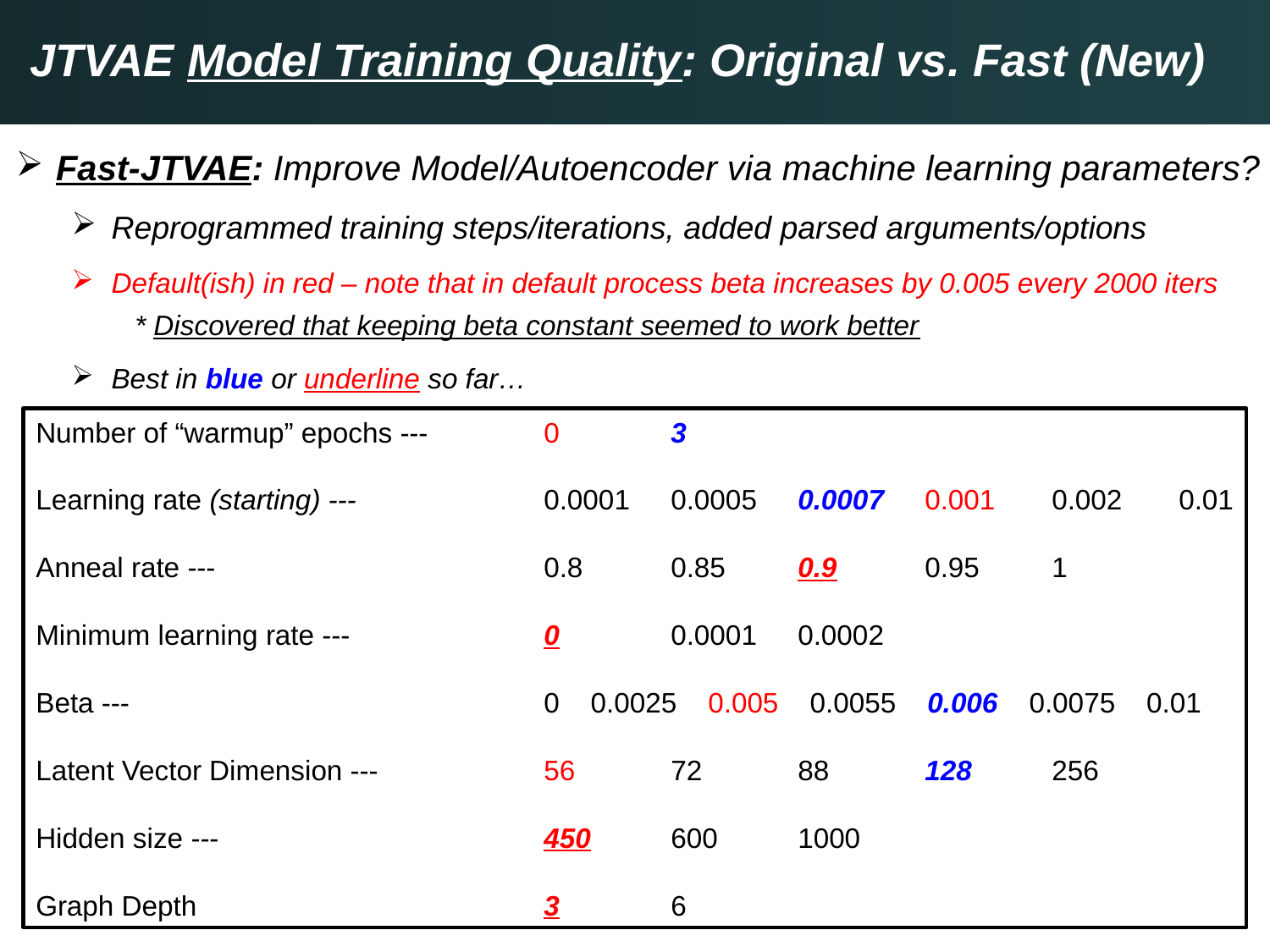

JTVAE Model Training Quality: Original vs. Fast (New)
Fast-JTVAE: Improve Model/Autoencoder via machine learning parameters?
Reprogrammed training steps/iterations, added parsed arguments/options
Default(ish) in red – note that in default process beta increases by 0.005 every 2000 iters
* Discovered that keeping beta constant seemed to work better
Best in blue or underline so far…

Number of “warmup” epochs ---	0	3

Learning rate (starting) ---		0.0001	0.0005	0.0007	0.001	0.002	0.01

Anneal rate ---			0.8	0.85	0.9	0.95	1

Minimum learning rate ---		0	0.0001	0.0002

Beta ---				0    0.0025    0.005    0.0055    0.006    0.0075    0.01

Latent Vector Dimension ---		56	72	88	128	256

Hidden size ---			450	600	1000

Graph Depth			3	6